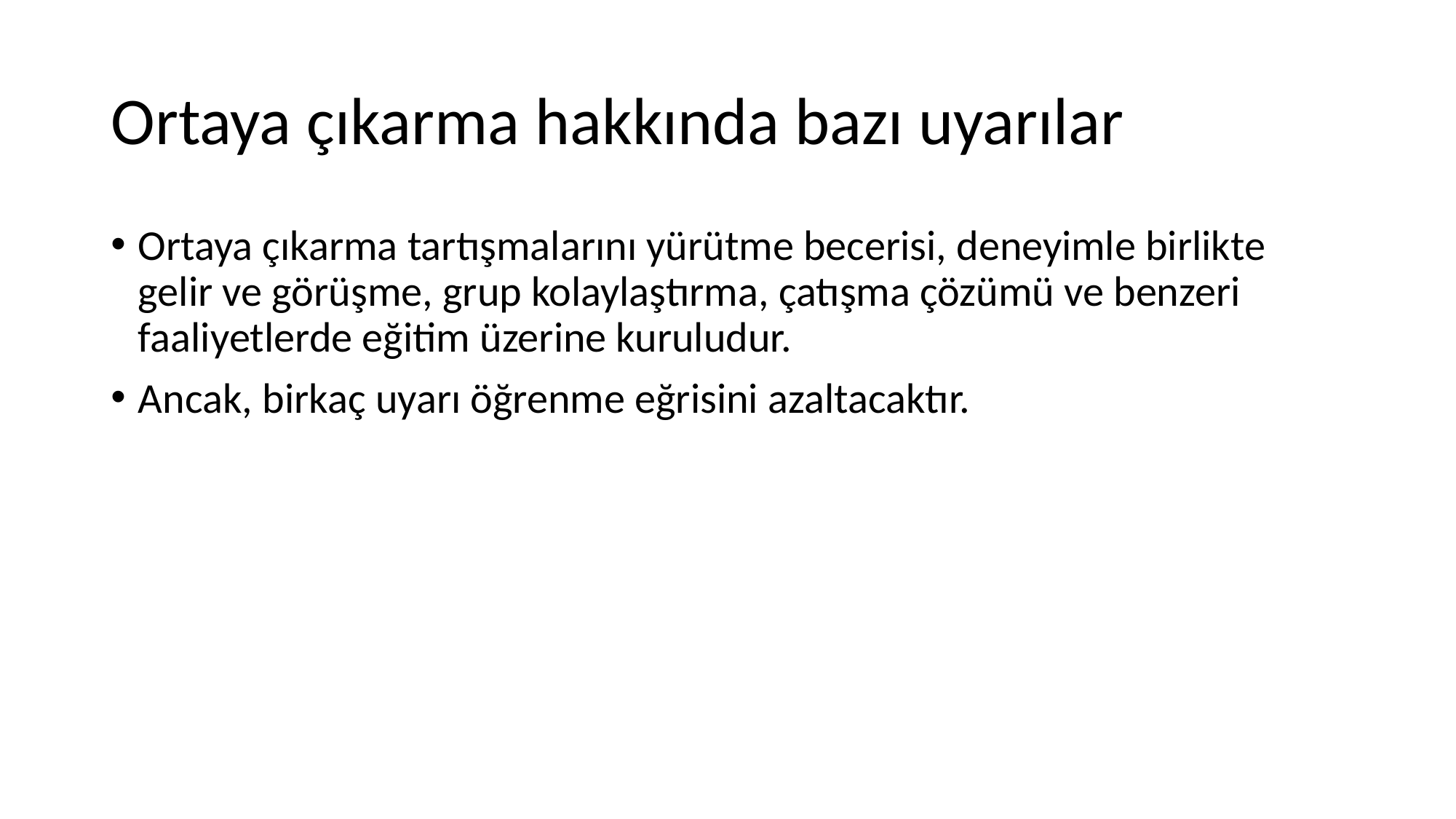

# Ortaya çıkarma hakkında bazı uyarılar
Ortaya çıkarma tartışmalarını yürütme becerisi, deneyimle birlikte gelir ve görüşme, grup kolaylaştırma, çatışma çözümü ve benzeri faaliyetlerde eğitim üzerine kuruludur.
Ancak, birkaç uyarı öğrenme eğrisini azaltacaktır.